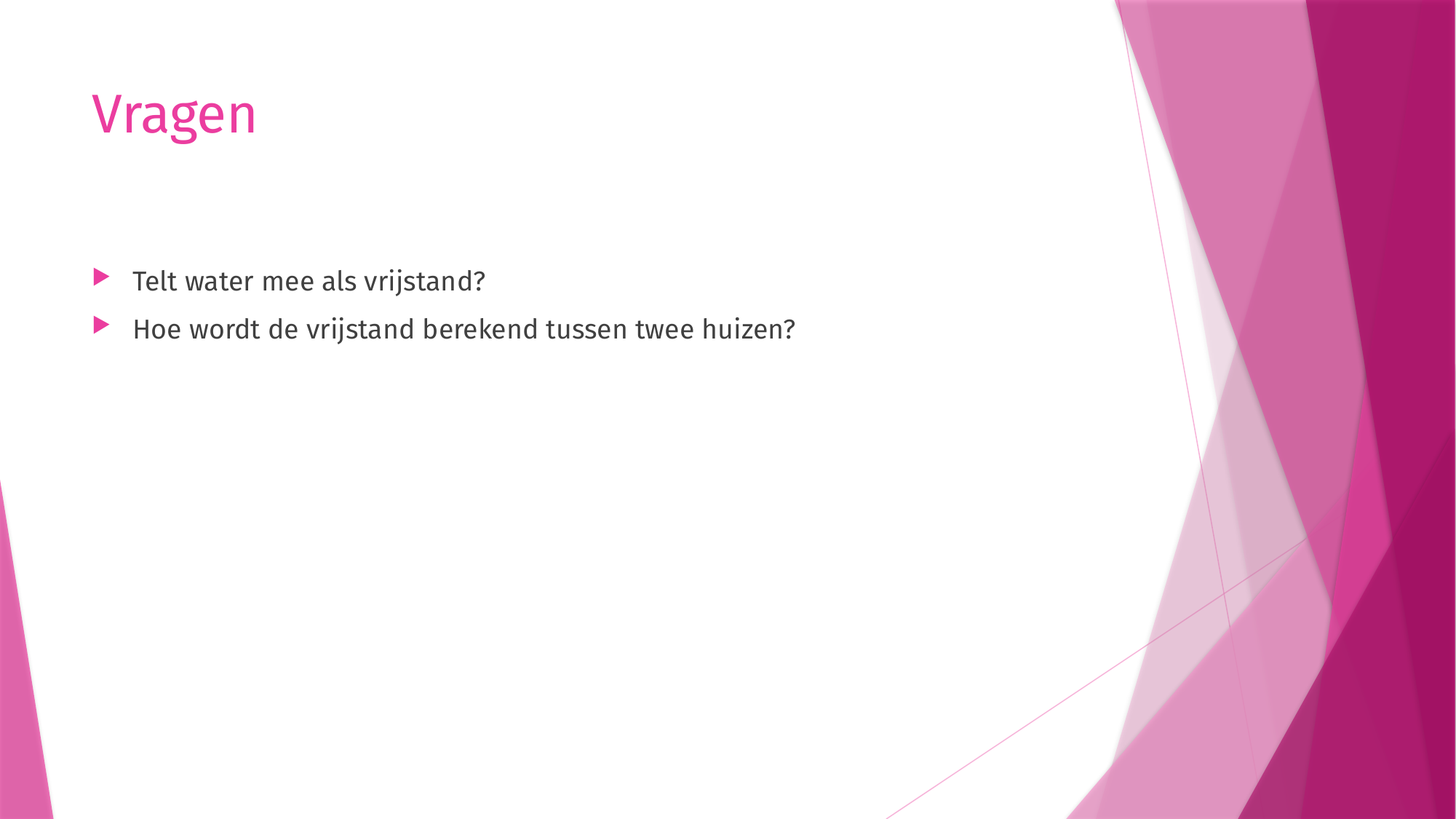

# Vragen
Telt water mee als vrijstand?
Hoe wordt de vrijstand berekend tussen twee huizen?